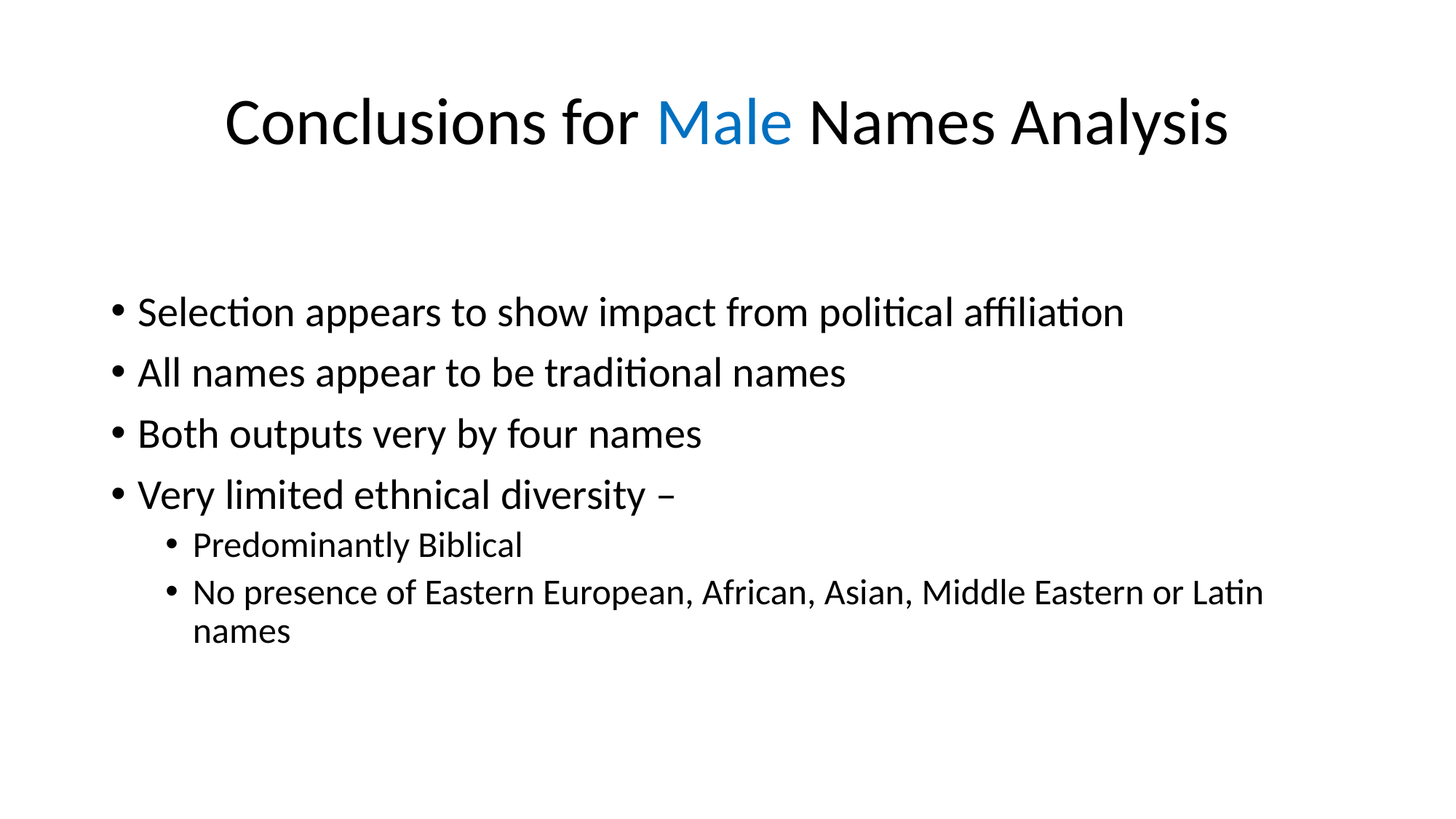

# Conclusions for Male Names Analysis

Selection appears to show impact from political affiliation
All names appear to be traditional names
Both outputs very by four names
Very limited ethnical diversity –
Predominantly Biblical
No presence of Eastern European, African, Asian, Middle Eastern or Latin names